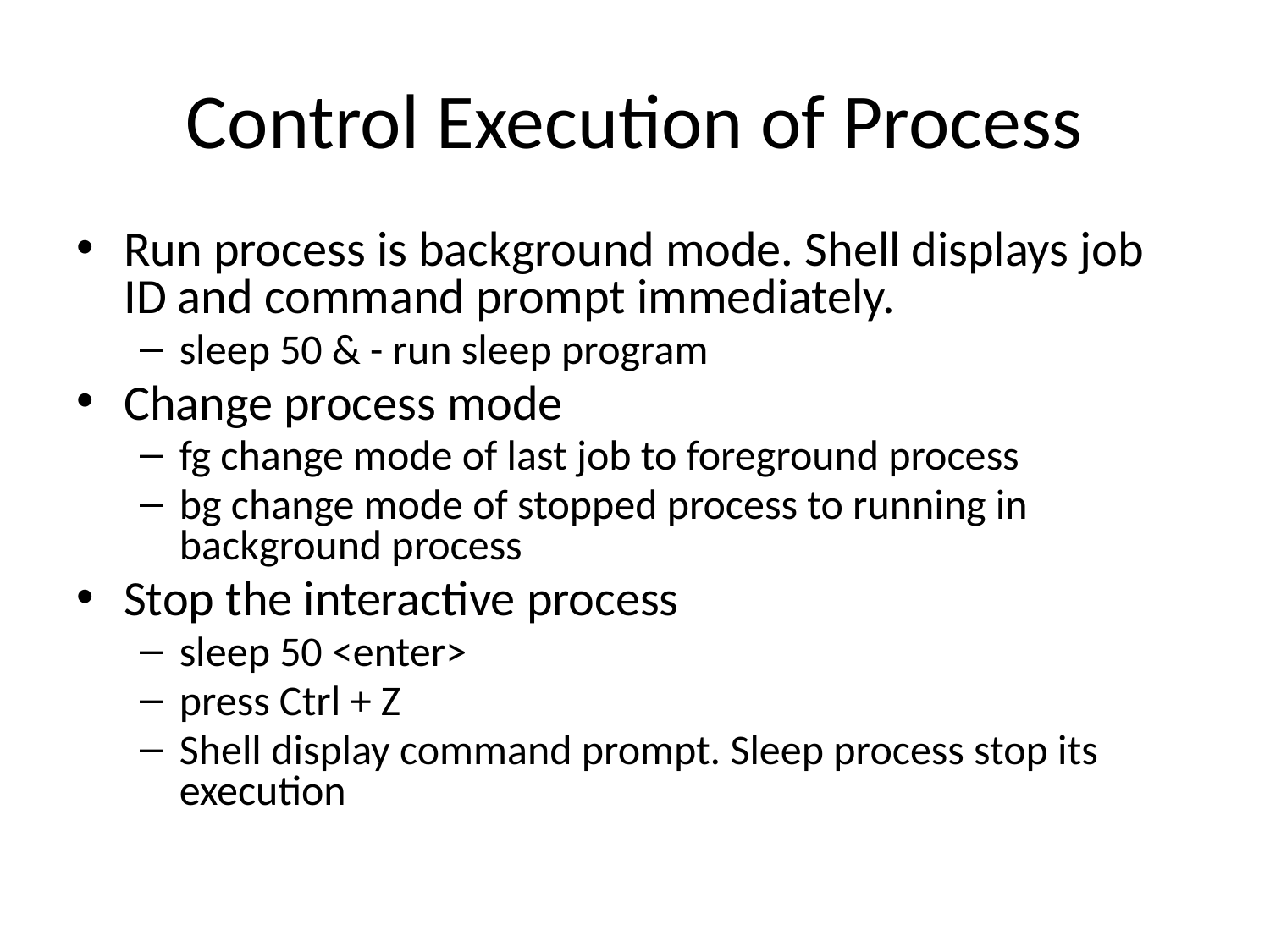

# Control Execution of Process
Run process is background mode. Shell displays job ID and command prompt immediately.
sleep 50 & - run sleep program
Change process mode
fg change mode of last job to foreground process
bg change mode of stopped process to running in background process
Stop the interactive process
sleep 50 <enter>
press Ctrl + Z
Shell display command prompt. Sleep process stop its execution